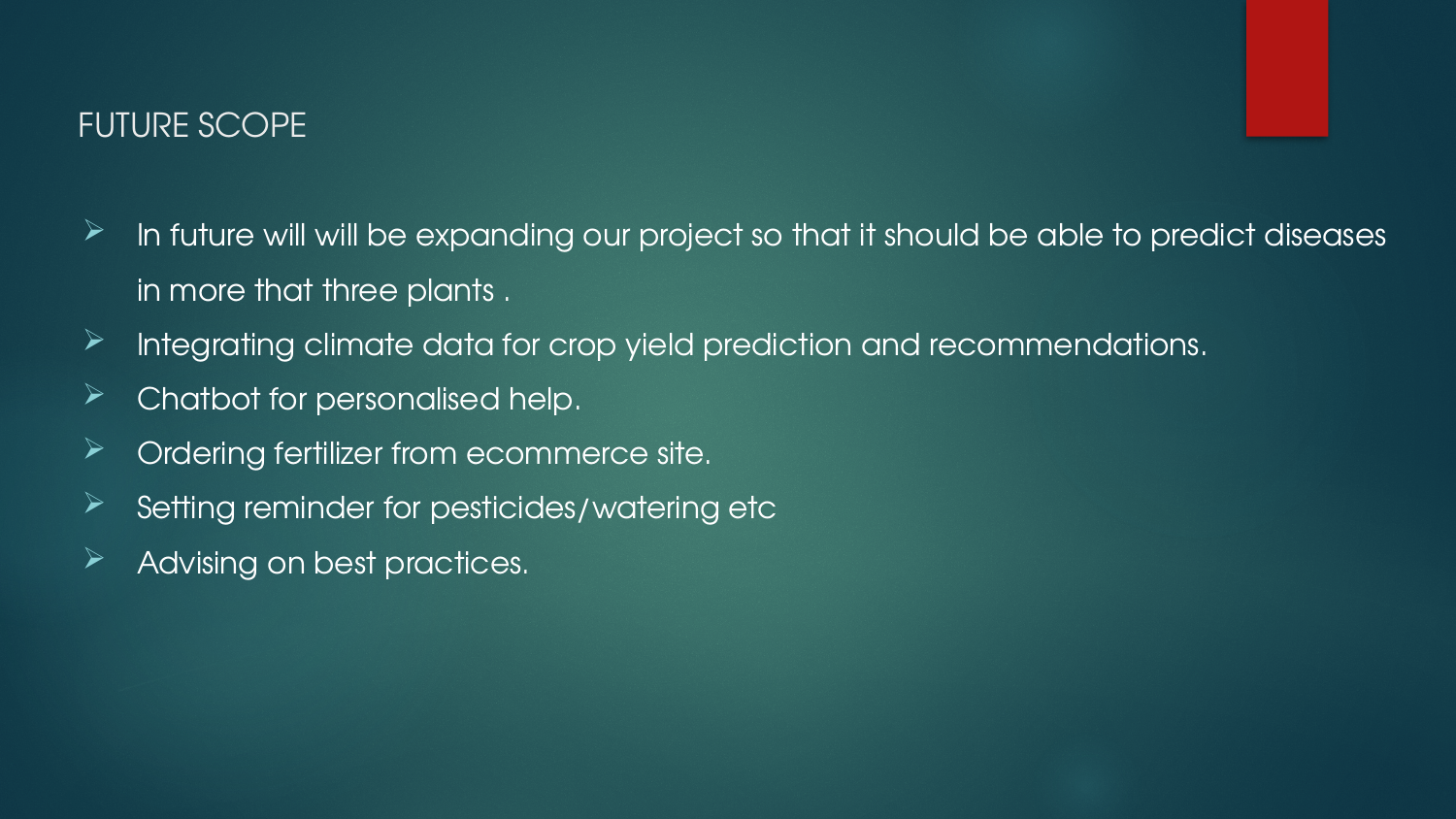

# FUTURE SCOPE
In future will will be expanding our project so that it should be able to predict diseases in more that three plants .
Integrating climate data for crop yield prediction and recommendations.
Chatbot for personalised help.
Ordering fertilizer from ecommerce site.
Setting reminder for pesticides/watering etc
Advising on best practices.